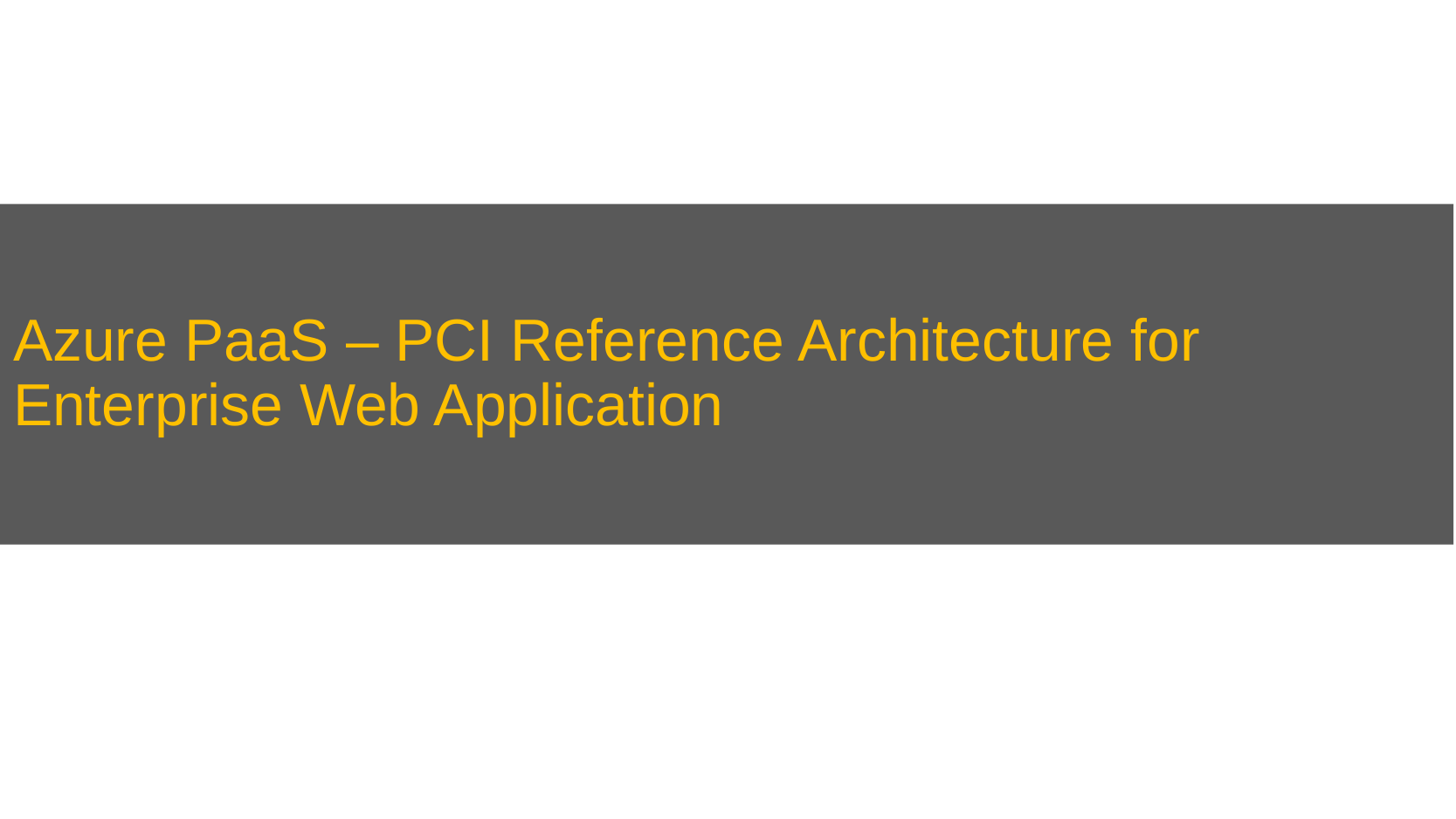

# Azure PaaS – PCI Reference Architecture for Enterprise Web Application